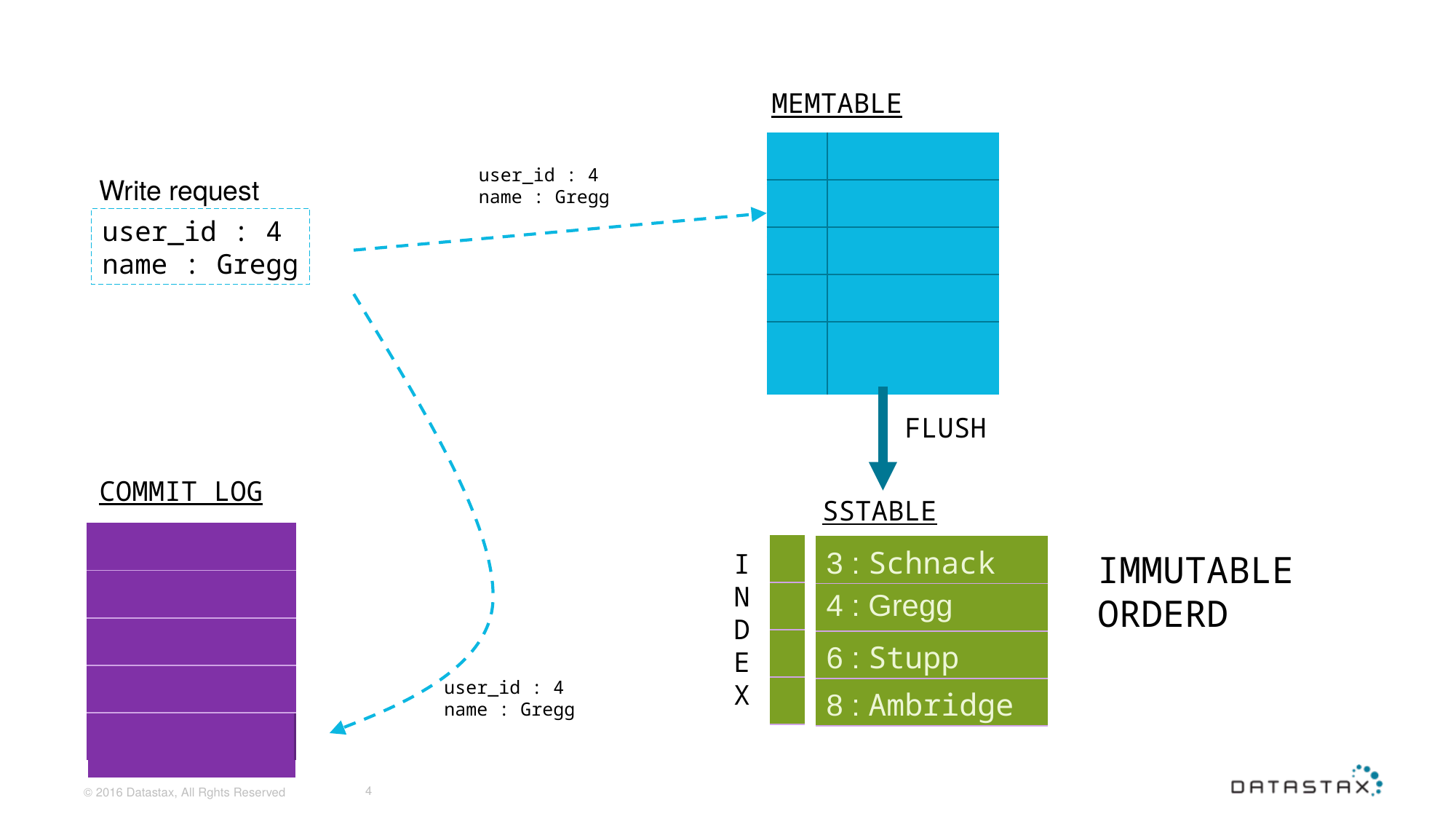

MEMTABLE
| 3 | Schnack |
| --- | --- |
| 4 | Bennet |
| 6 | Stupp |
| 8 | Ambridge |
|  |  |
|  |  |
| --- | --- |
|  |  |
|  |  |
|  |  |
|  |  |
| 3 | Schnack |
| --- | --- |
| 4 | Gregg |
| 6 | Stupp |
| 8 | Ambridge |
|  |  |
user_id : 4
name : Gregg
Write request
user_id : 4
name : Gregg

FLUSH
COMMIT LOG
SSTABLE
|  |
| --- |
|  |
|  |
|  |
|  |
| 3, Schnack |
| --- |
| 4, Bennet |
| 6, Stupp |
| 8, Ambridge |
|  |
| 3, Schnack |
| --- |
| 4, Bennet |
| 6, Stupp |
| 8, Ambridge |
| 4, Gregg |
|  |
| --- |
|  |
|  |
|  |
| 3 : Schnack |
| --- |
| 4 : Gregg |
| 6 : Stupp |
| 8 : Ambridge |
INDEX
IMMUTABLE
ORDERD
user_id : 4
name : Gregg
© 2016 Datastax, All Rghts Reserved
4